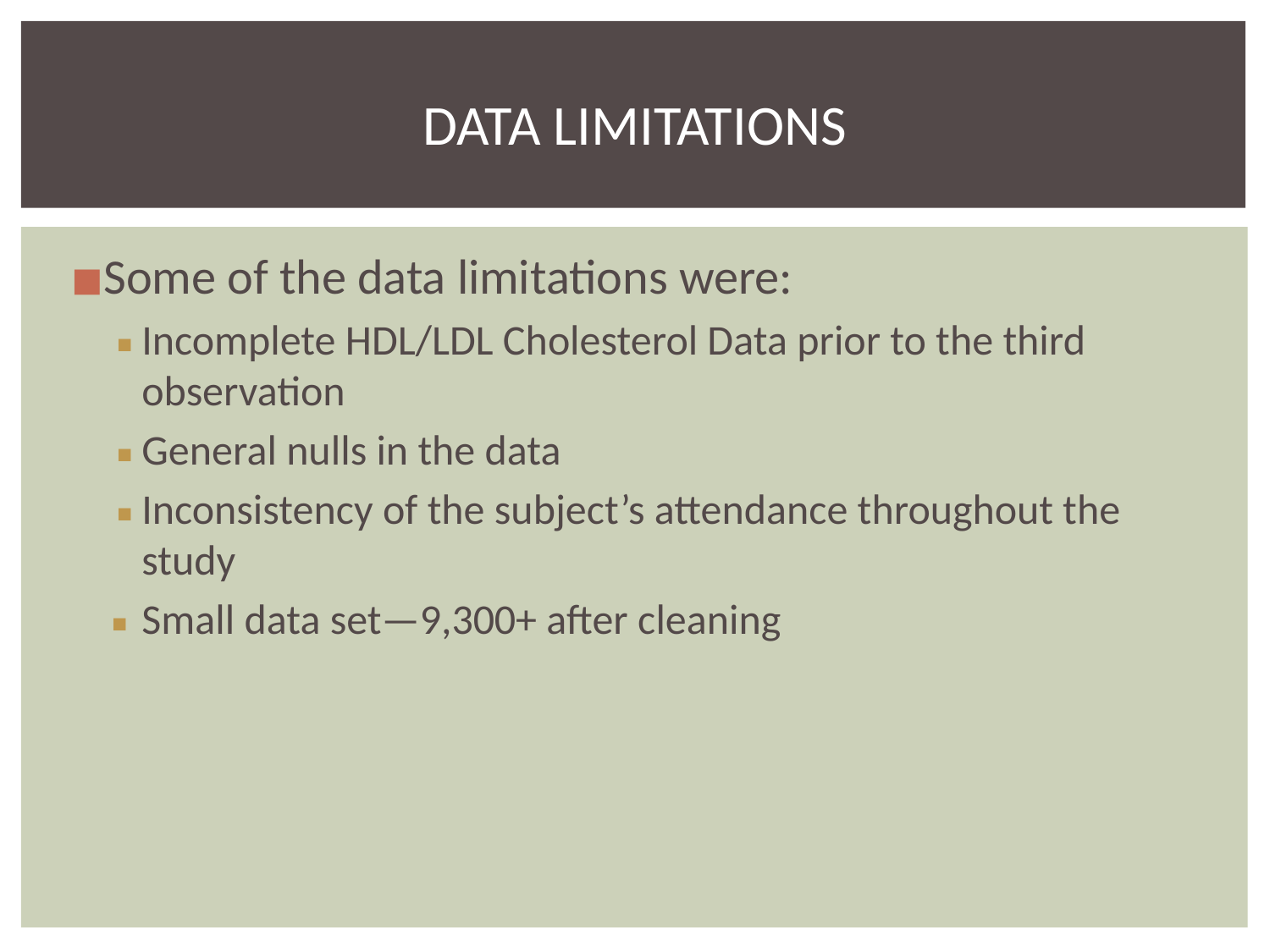

# DATA LIMITATIONS
Some of the data limitations were:
Incomplete HDL/LDL Cholesterol Data prior to the third observation
General nulls in the data
Inconsistency of the subject’s attendance throughout the study
Small data set—9,300+ after cleaning